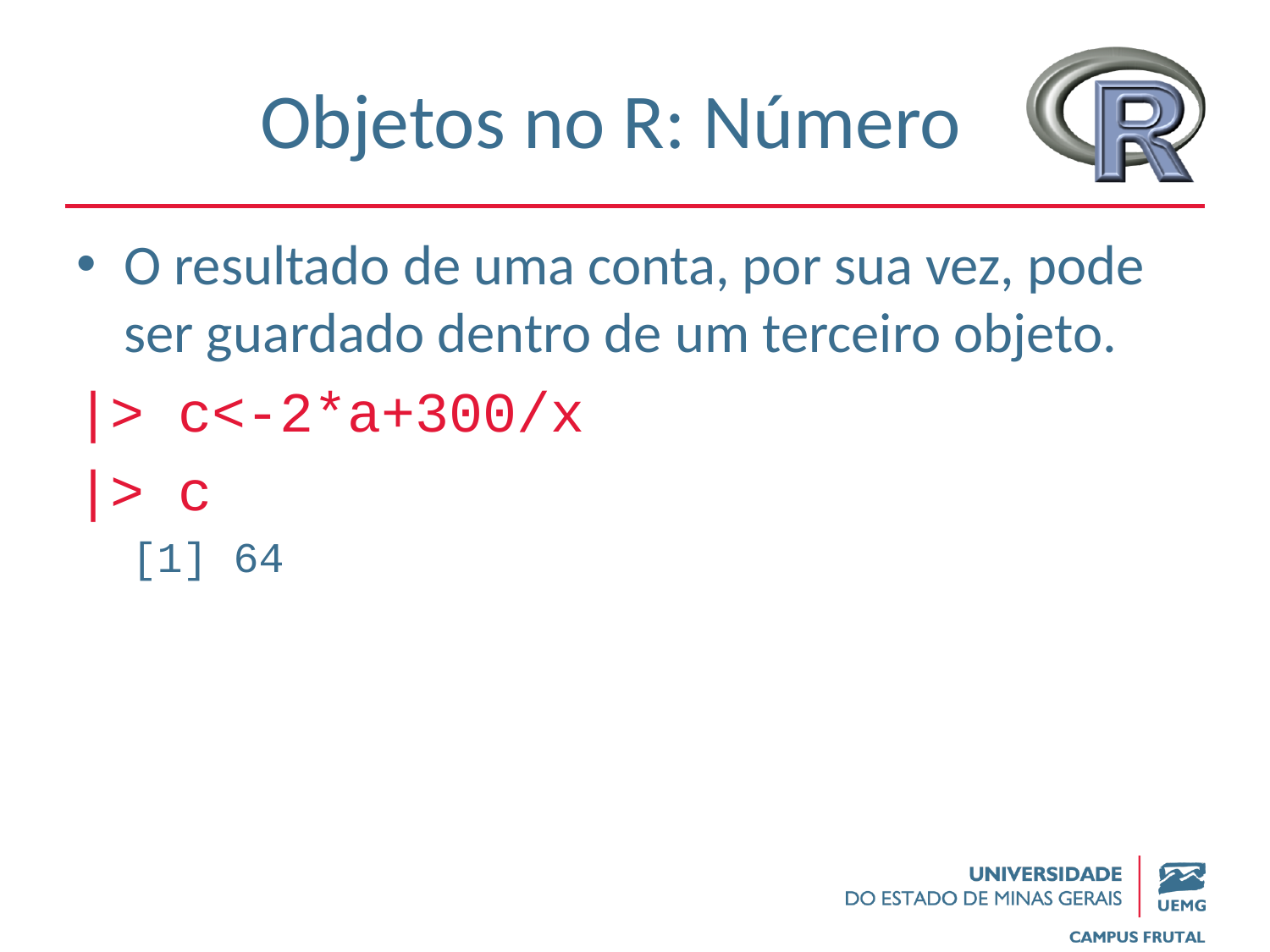

# Objetos no R: Número
O resultado de uma conta, por sua vez, pode ser guardado dentro de um terceiro objeto.
|> c<-2*a+300/x
|> c
[1] 64